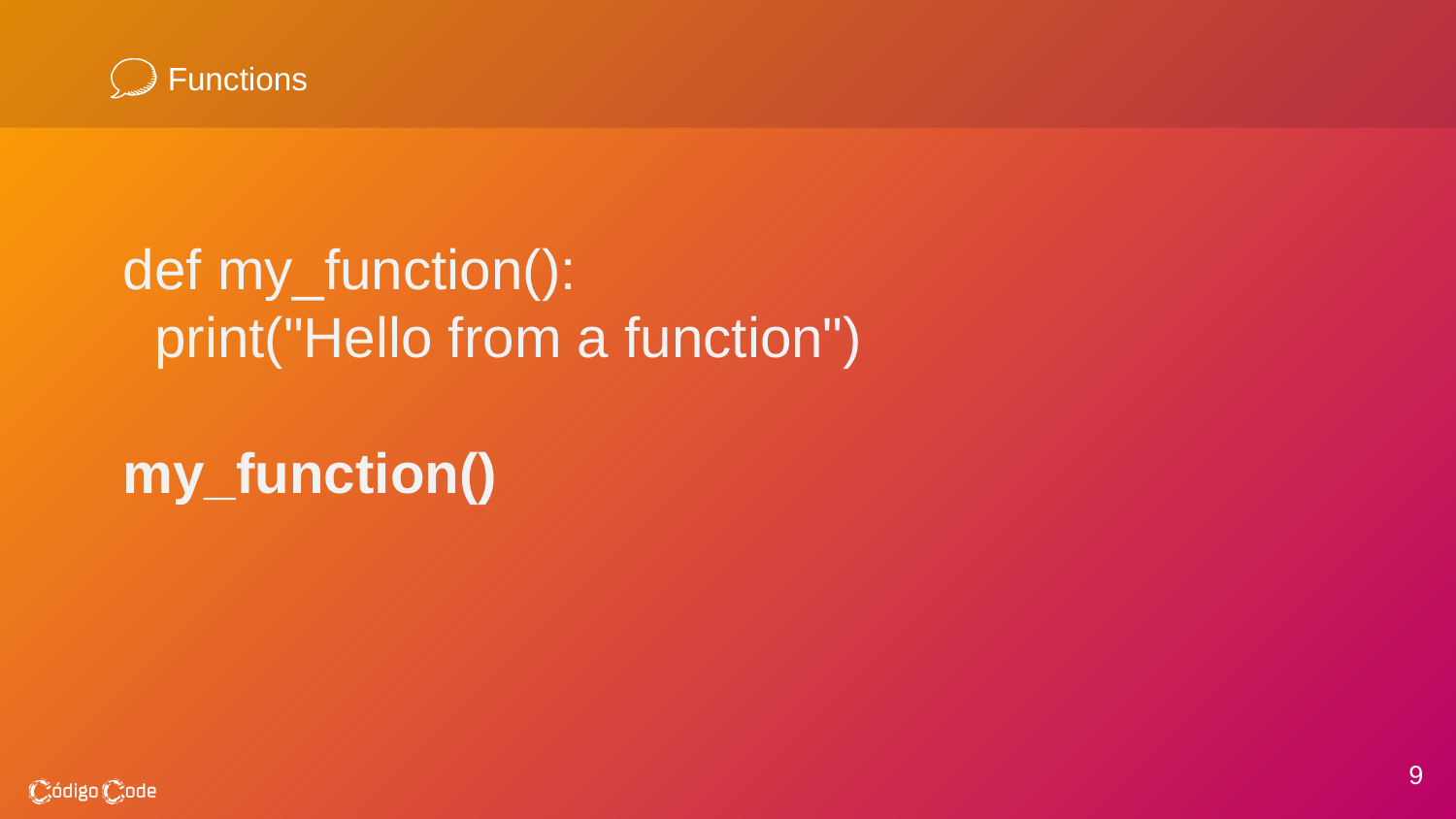

# Functions
def my_function():
  print("Hello from a function")
my_function()
9